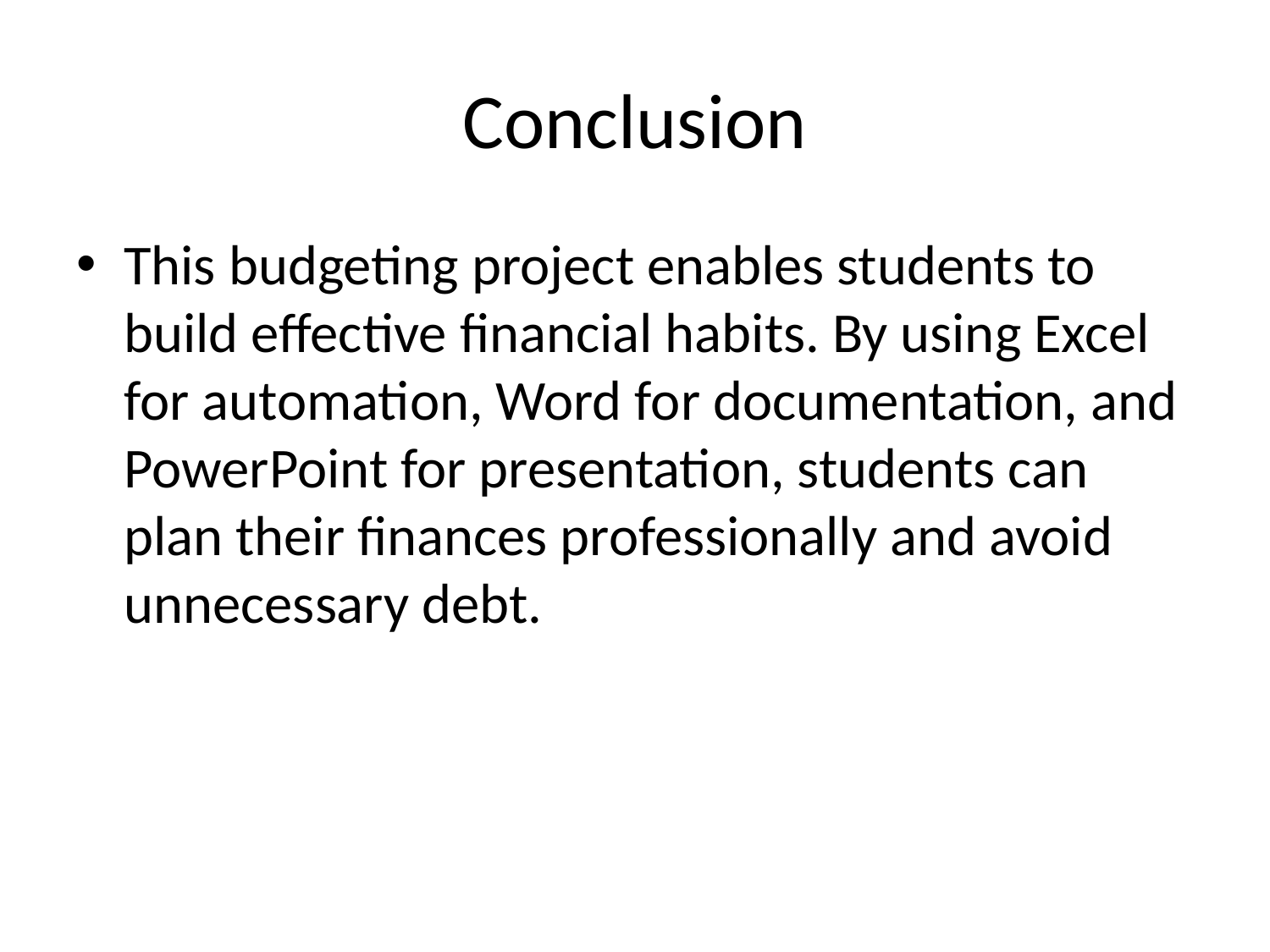

# Conclusion
This budgeting project enables students to build effective financial habits. By using Excel for automation, Word for documentation, and PowerPoint for presentation, students can plan their finances professionally and avoid unnecessary debt.